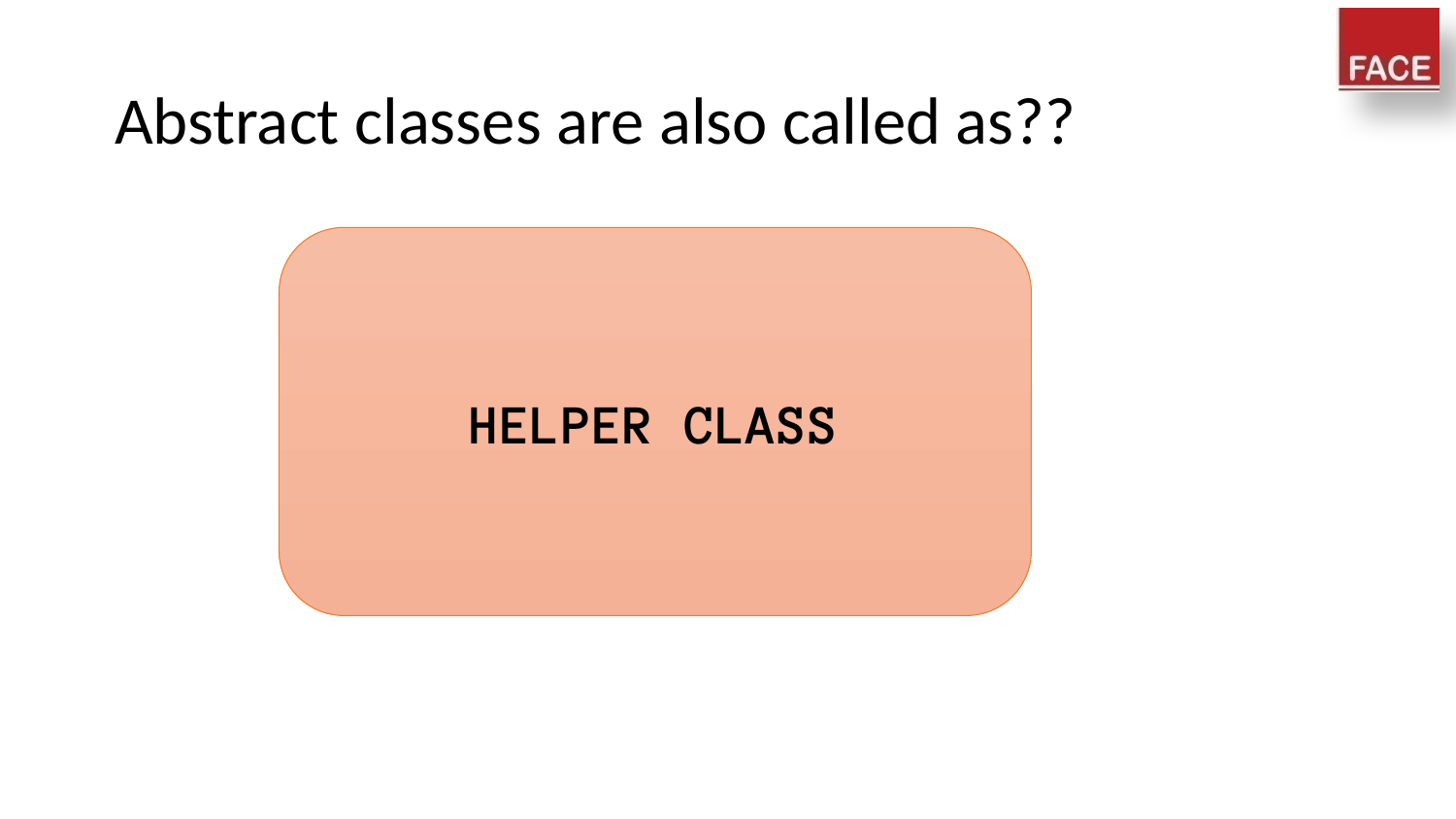

# Abstract classes are also called as??
HELPER CLASS